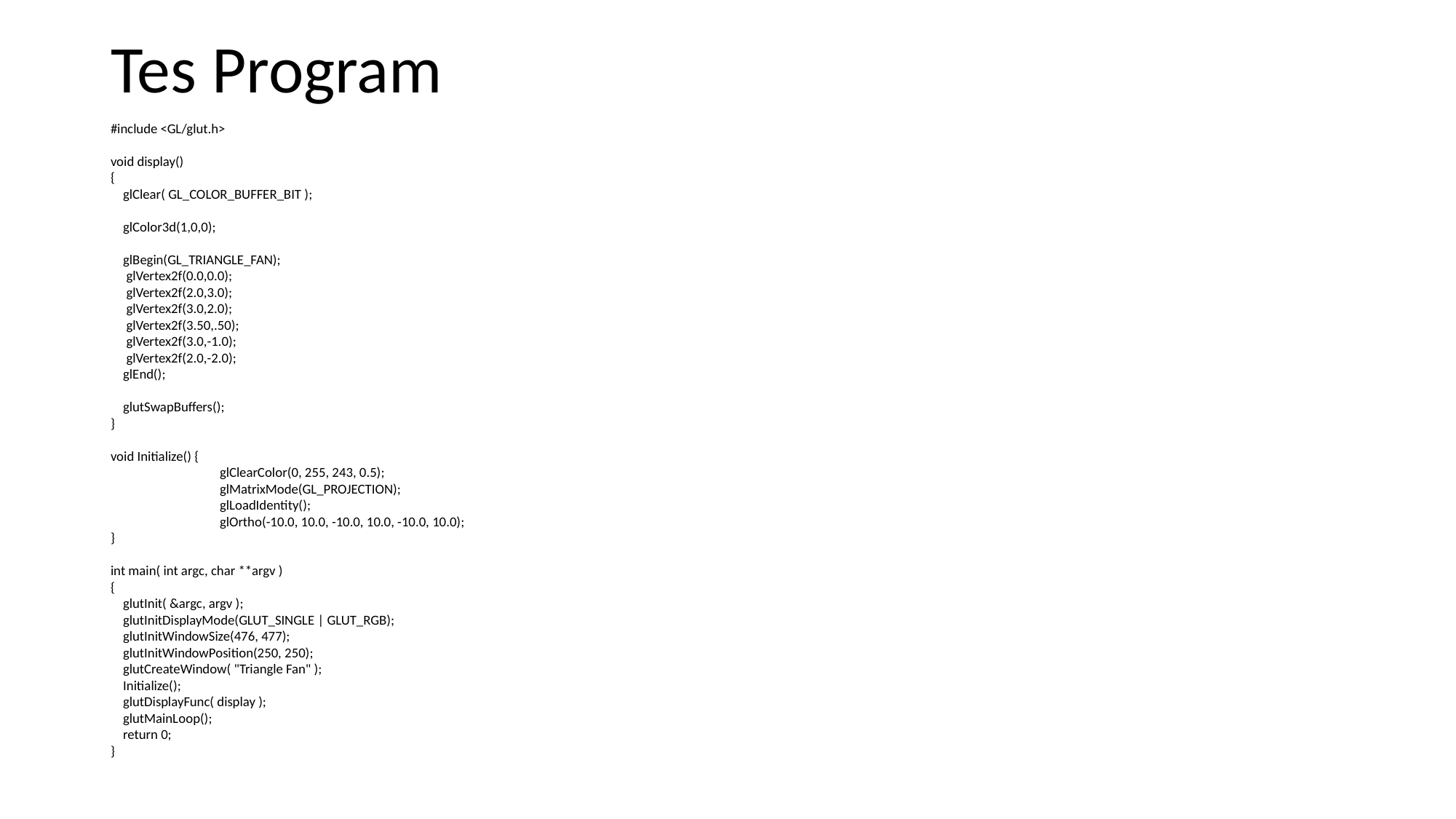

# Tes Program
#include <GL/glut.h>

void display()
{
    glClear( GL_COLOR_BUFFER_BIT );

    glColor3d(1,0,0);

    glBegin(GL_TRIANGLE_FAN);
     glVertex2f(0.0,0.0);
     glVertex2f(2.0,3.0);
     glVertex2f(3.0,2.0);
     glVertex2f(3.50,.50);
     glVertex2f(3.0,-1.0);
     glVertex2f(2.0,-2.0);
    glEnd();

    glutSwapBuffers();
}

void Initialize() {
 	glClearColor(0, 255, 243, 0.5);
 	glMatrixMode(GL_PROJECTION);
 	glLoadIdentity();
 	glOrtho(-10.0, 10.0, -10.0, 10.0, -10.0, 10.0);
}

int main( int argc, char **argv )
{
    glutInit( &argc, argv );
    glutInitDisplayMode(GLUT_SINGLE | GLUT_RGB);
    glutInitWindowSize(476, 477);
    glutInitWindowPosition(250, 250);
    glutCreateWindow( "Triangle Fan" );
    Initialize();
    glutDisplayFunc( display );
    glutMainLoop();
    return 0;
}